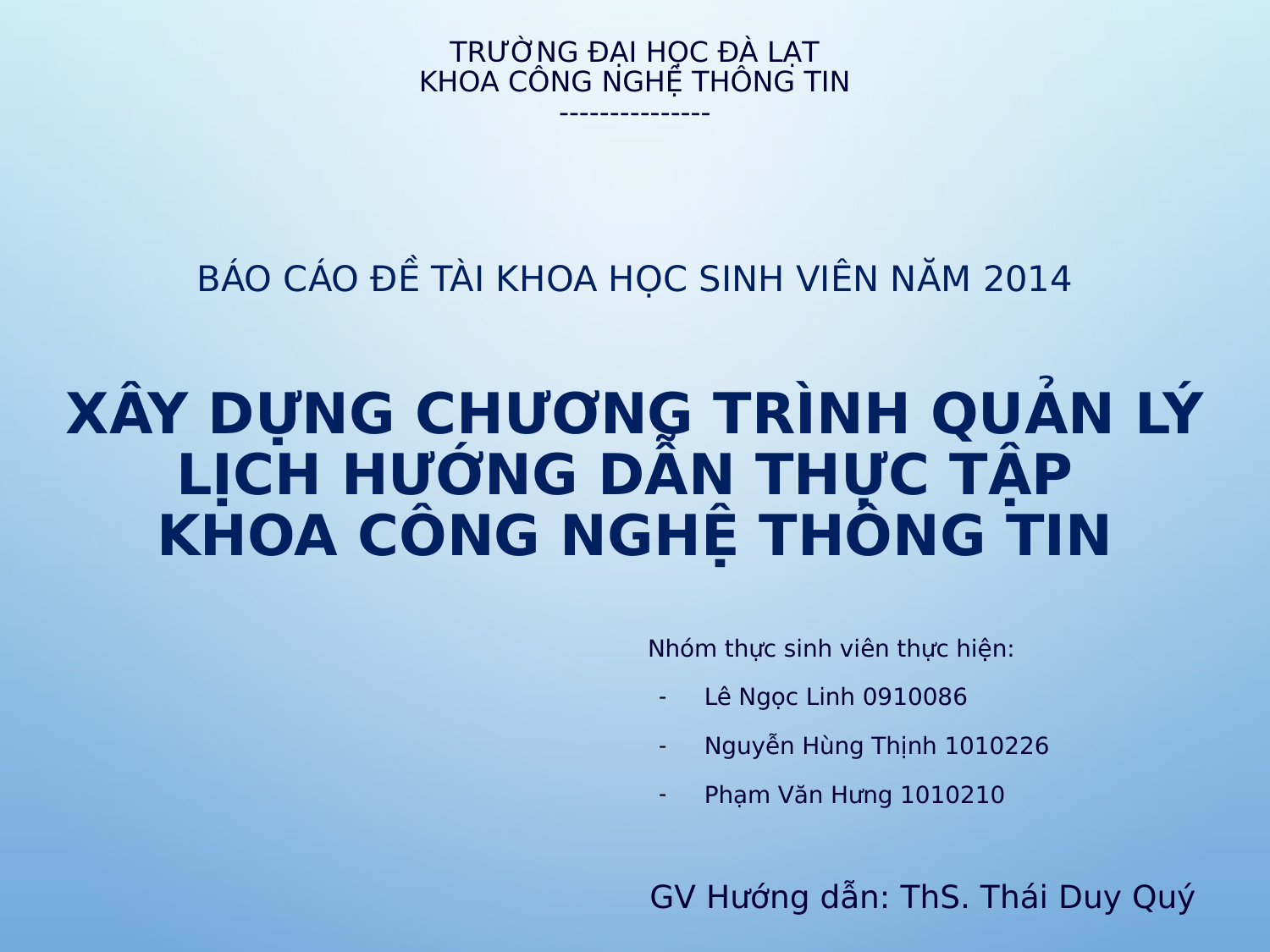

Trường đại học đà lạt
Khoa công nghệ thông tin
---------------
Báo cáo đề tài khoa học sinh viên năm 2014
# Xây dựng chương trình quản lý lịch hướng dẫn thực tập khoa CÔNG NGHỆ THÔNG TIN
Nhóm thực sinh viên thực hiện:
Lê Ngọc Linh 0910086
Nguyễn Hùng Thịnh 1010226
Phạm Văn Hưng 1010210
GV Hướng dẫn: ThS. Thái Duy Quý